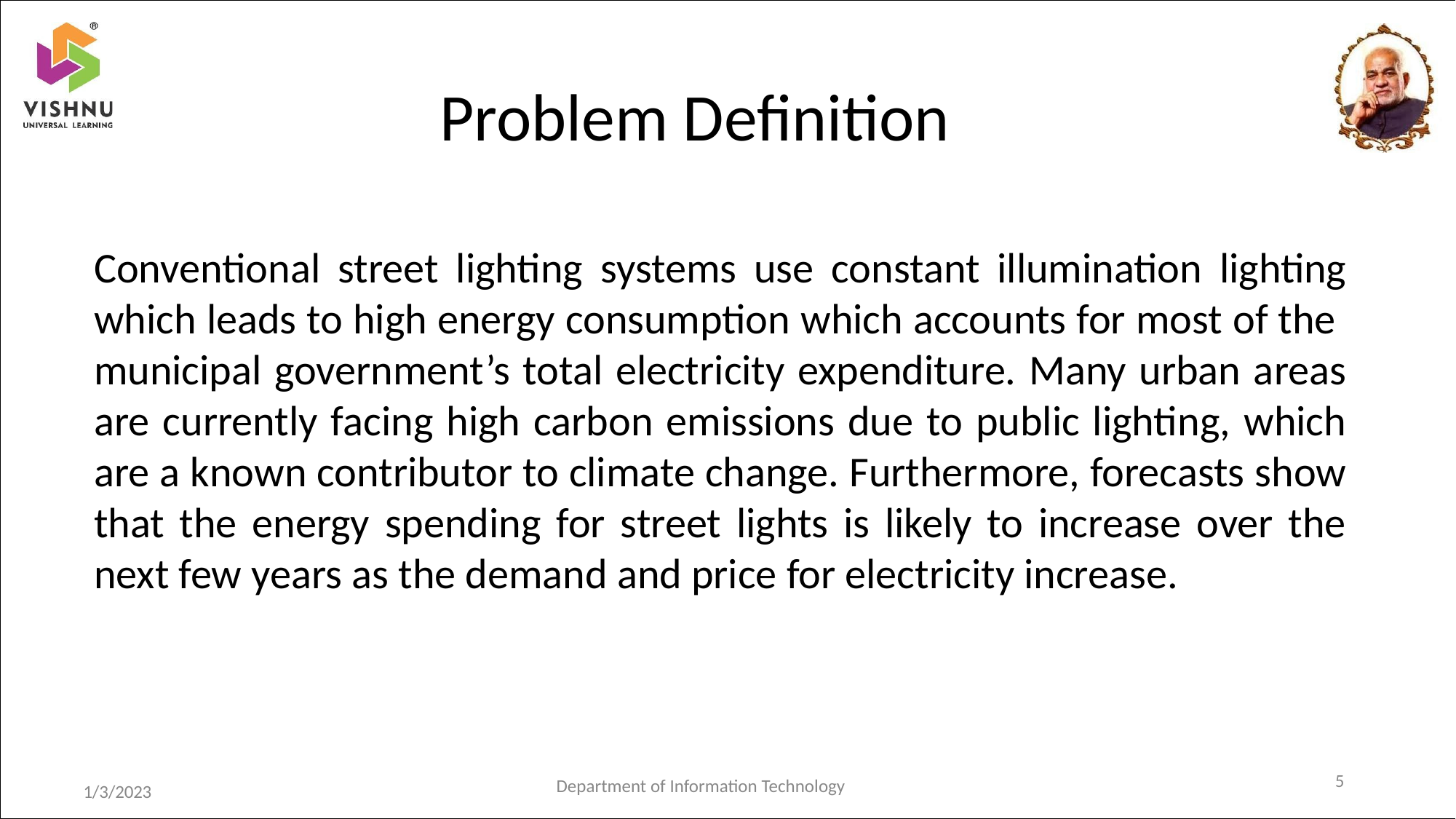

# Problem Definition
Conventional street lighting systems use constant illumination lighting which leads to high energy consumption which accounts for most of the  municipal government’s total electricity expenditure. Many urban areas are currently facing high carbon emissions due to public lighting, which are a known contributor to climate change. Furthermore, forecasts show that the energy spending for street lights is likely to increase over the next few years as the demand and price for electricity increase.
5
Department of Information Technology
1/3/2023